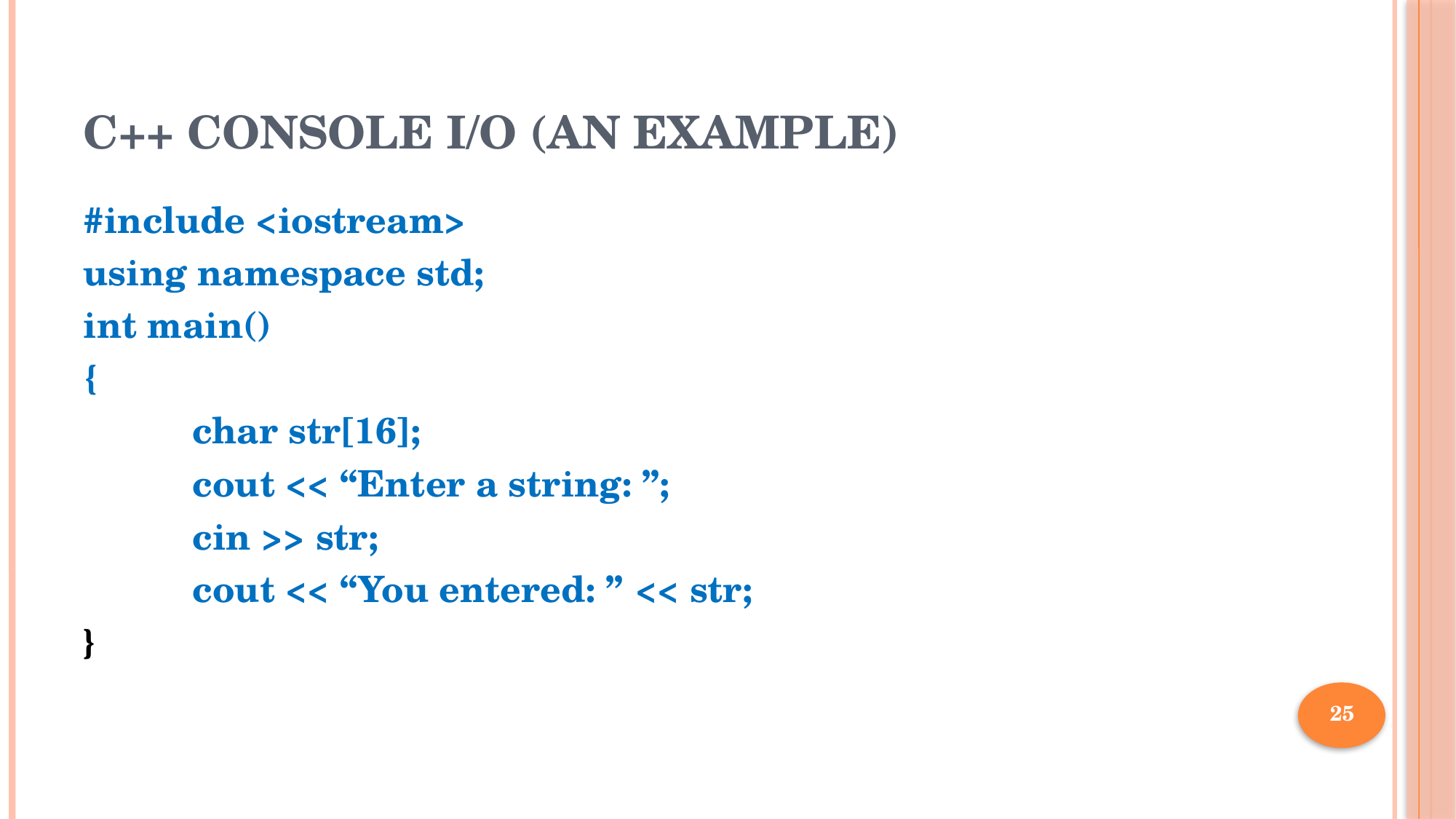

# C++ Console I/O (An Example)
#include <iostream>
using namespace std;
int main()
{
	char str[16];
	cout << “Enter a string: ”;
	cin >> str;
	cout << “You entered: ” << str;
}
25